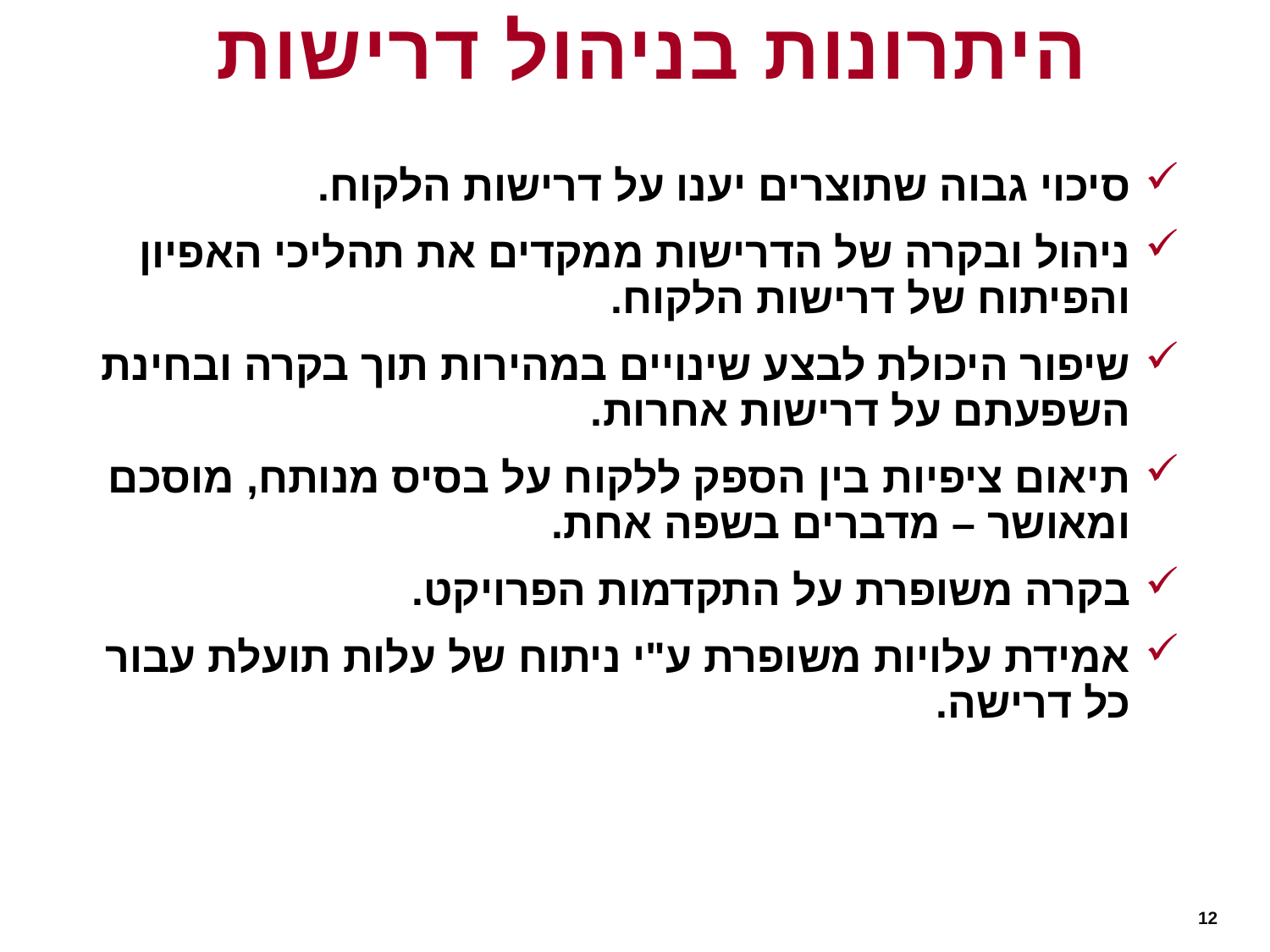

היתרונות בניהול דרישות
סיכוי גבוה שתוצרים יענו על דרישות הלקוח.
ניהול ובקרה של הדרישות ממקדים את תהליכי האפיון והפיתוח של דרישות הלקוח.
שיפור היכולת לבצע שינויים במהירות תוך בקרה ובחינת השפעתם על דרישות אחרות.
תיאום ציפיות בין הספק ללקוח על בסיס מנותח, מוסכם ומאושר – מדברים בשפה אחת.
בקרה משופרת על התקדמות הפרויקט.
אמידת עלויות משופרת ע"י ניתוח של עלות תועלת עבור כל דרישה.
12